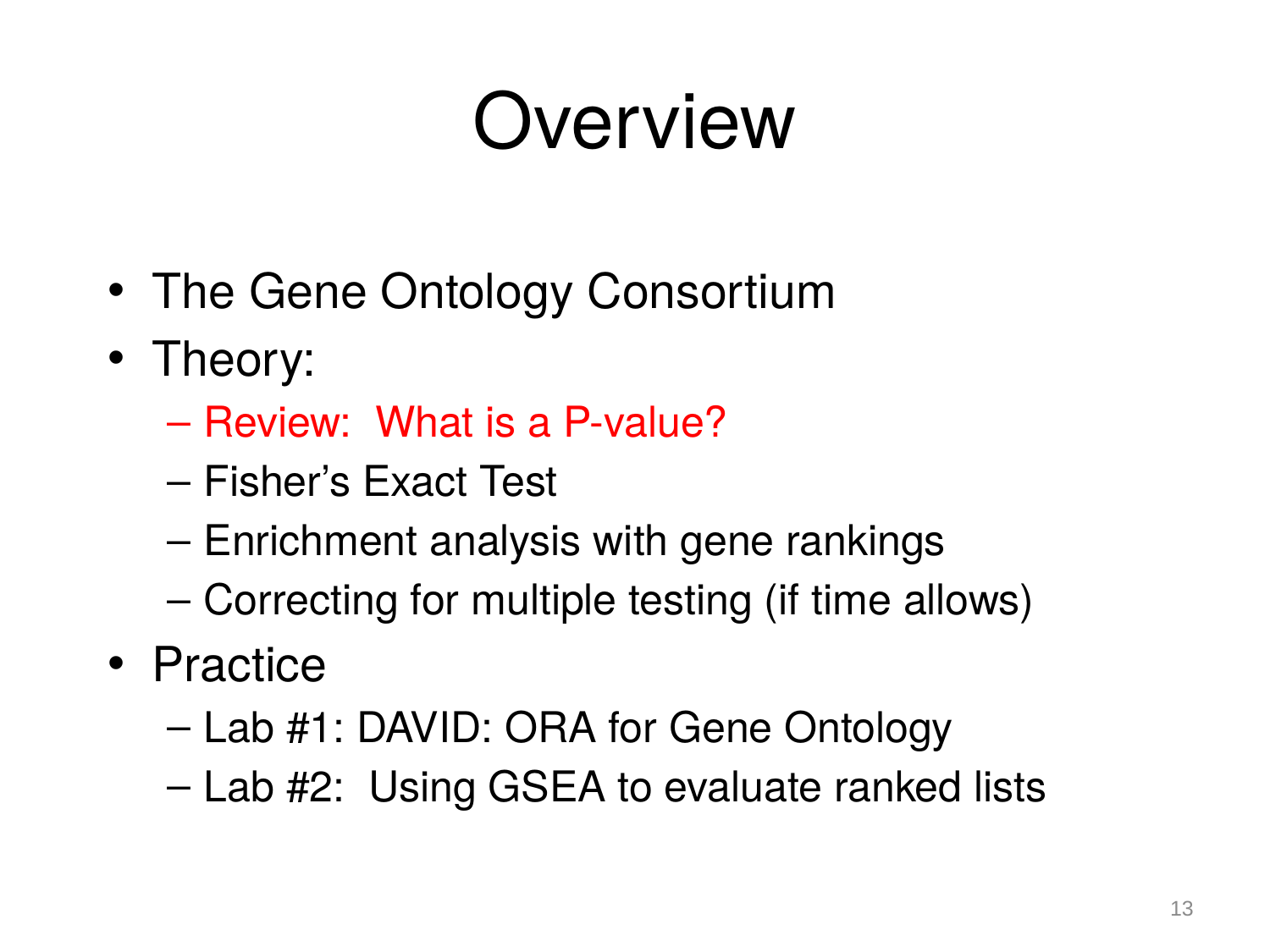

# Overview
The Gene Ontology Consortium
Theory:
Review:  What is a P-value?
Fisher’s Exact Test
Enrichment analysis with gene rankings
Correcting for multiple testing (if time allows)
Practice
Lab #1: DAVID: ORA for Gene Ontology
Lab #2:  Using GSEA to evaluate ranked lists
13